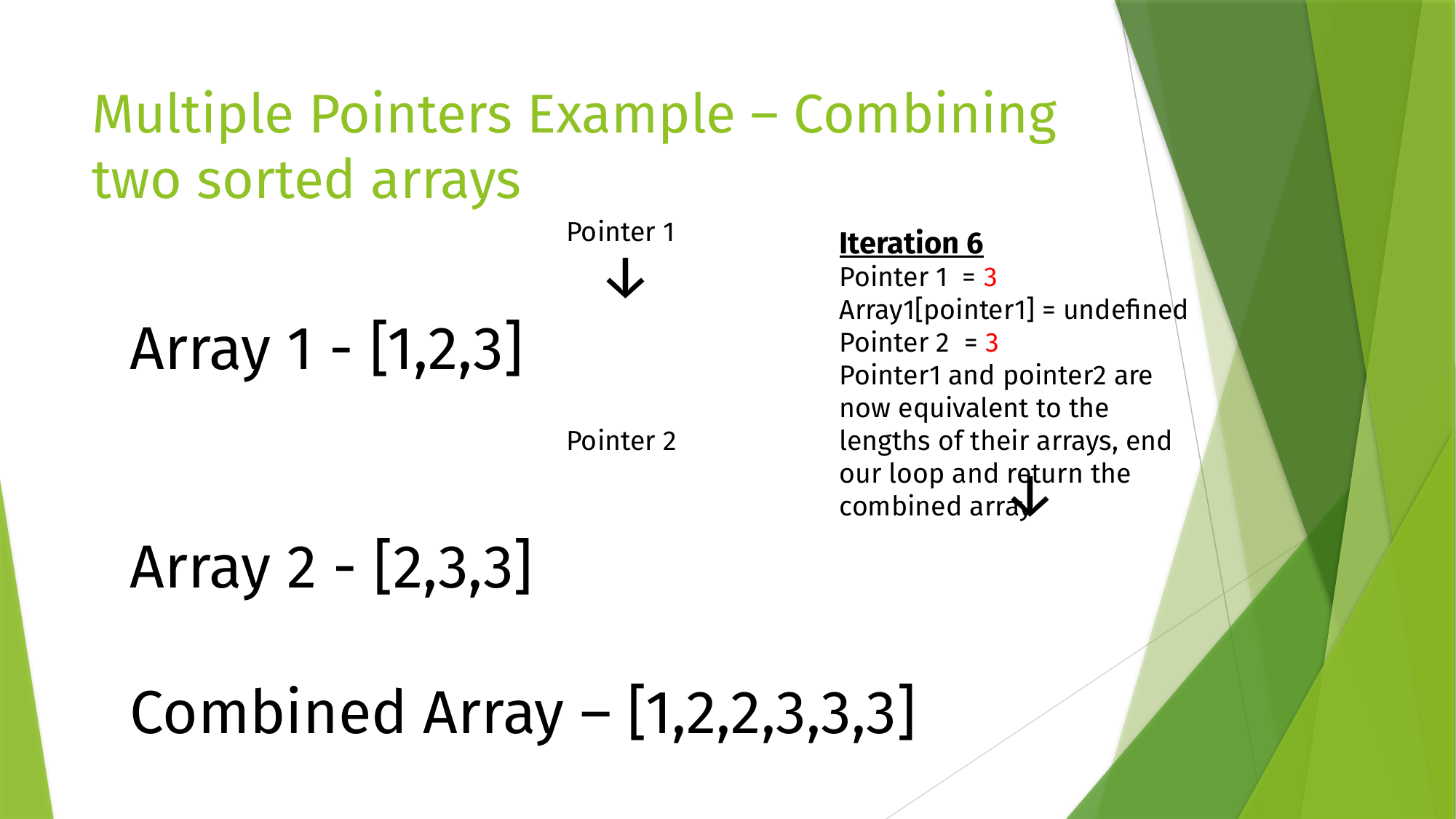

# Multiple Pointers Example – Combining two sorted arrays
Pointer 1
Iteration 6
Pointer 1  = 3
Array1[pointer1] = undefined
Pointer 2  = 3
Pointer1 and pointer2 are now equivalent to the lengths of their arrays, end our loop and return the combined array

                  		  ↓
Array 1 - [1,2,3]

   								↓
Array 2 - [2,3,3]

Combined Array – [1,2,2,3,3,3]
Pointer 2